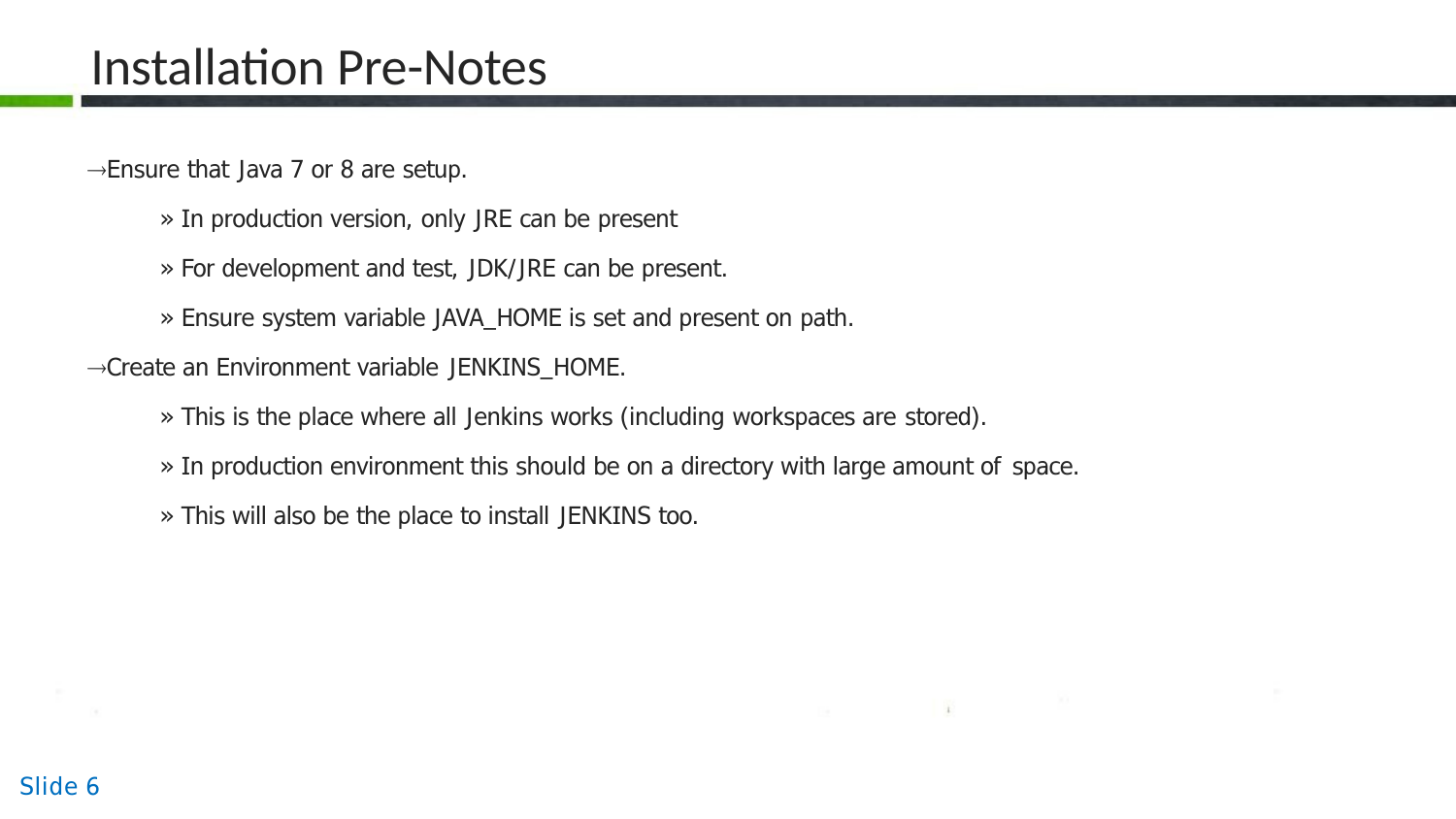

# Installation Pre-Notes
→Ensure that Java 7 or 8 are setup.
» In production version, only JRE can be present
» For development and test, JDK/JRE can be present.
» Ensure system variable JAVA_HOME is set and present on path.
→Create an Environment variable JENKINS_HOME.
» This is the place where all Jenkins works (including workspaces are stored).
» In production environment this should be on a directory with large amount of space.
» This will also be the place to install JENKINS too.

Slide 6